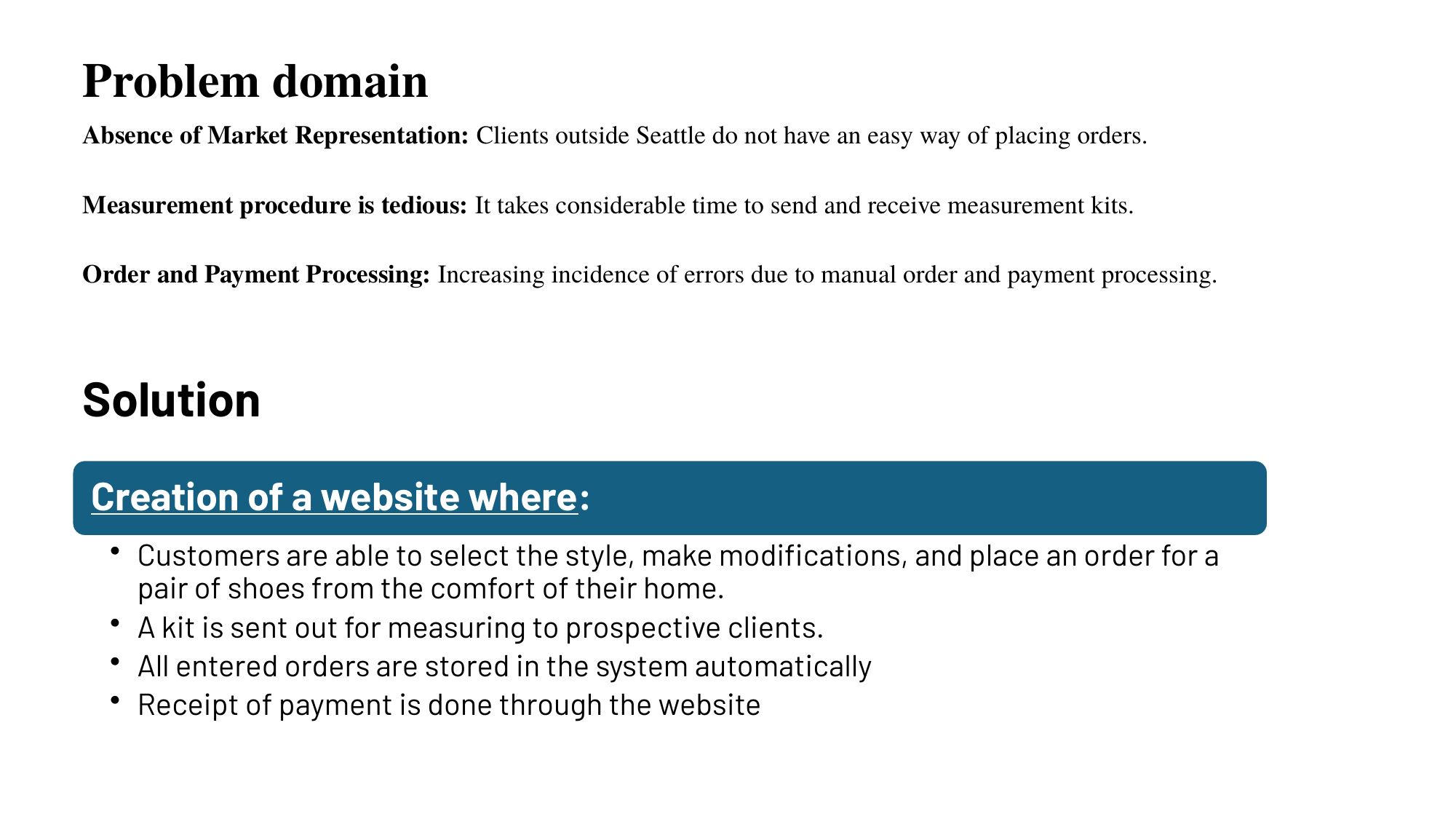

# Problem domain
Absence of Market Representation: Clients outside Seattle do not have an easy way of placing orders.
Measurement procedure is tedious: It takes considerable time to send and receive measurement kits.
Order and Payment Processing: Increasing incidence of errors due to manual order and payment processing.

Solution
Creation of a website where:
Customers are able to select the style, make modifications, and place an order for a pair of shoes from the comfort of their home.
A kit is sent out for measuring to prospective clients.
All entered orders are stored in the system automatically
Receipt of payment is done through the website